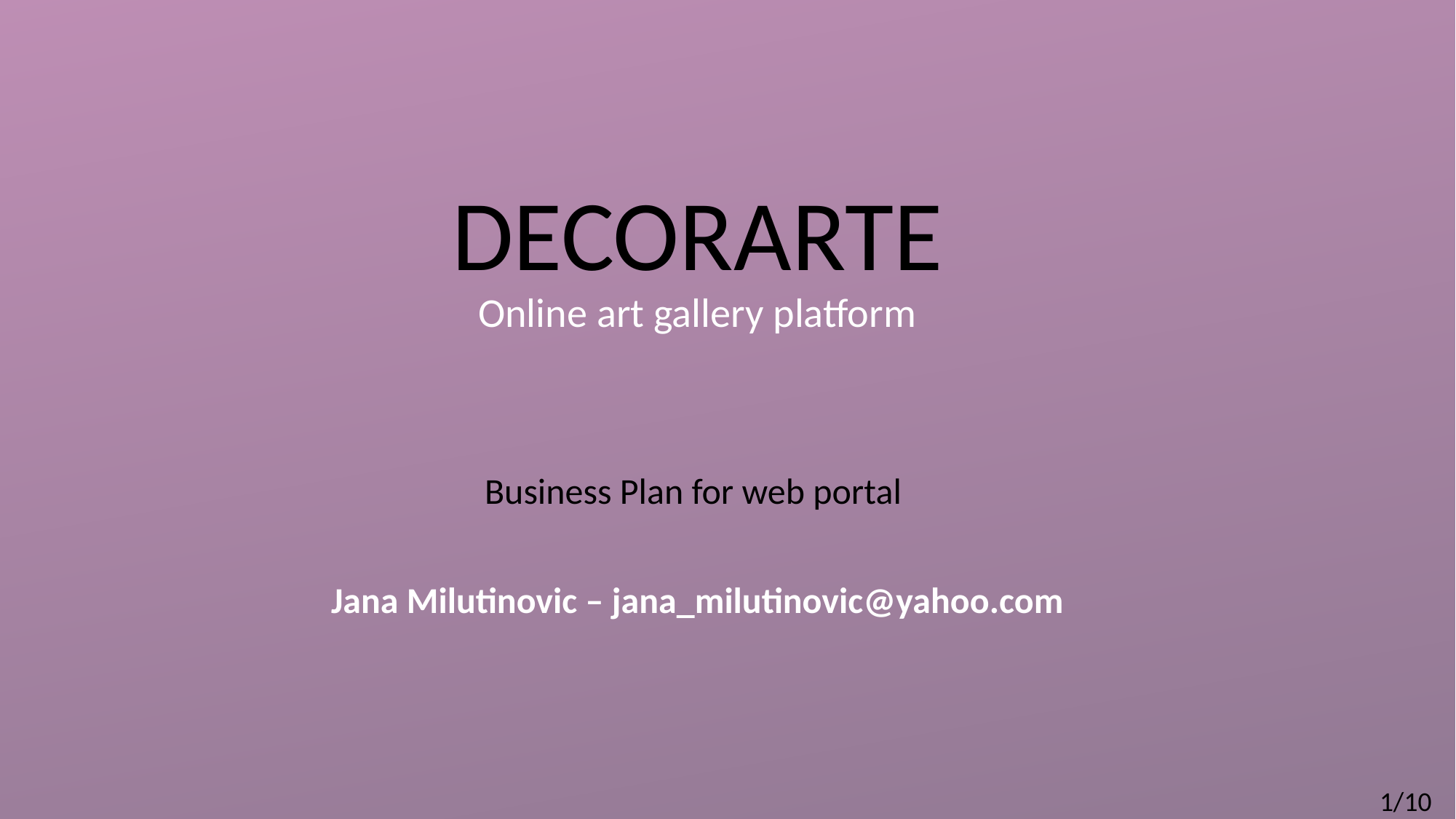

# DECORARTE Online art gallery platform
Business Plan for web portal

Jana Milutinovic – jana_milutinovic@yahoo.com

1/10